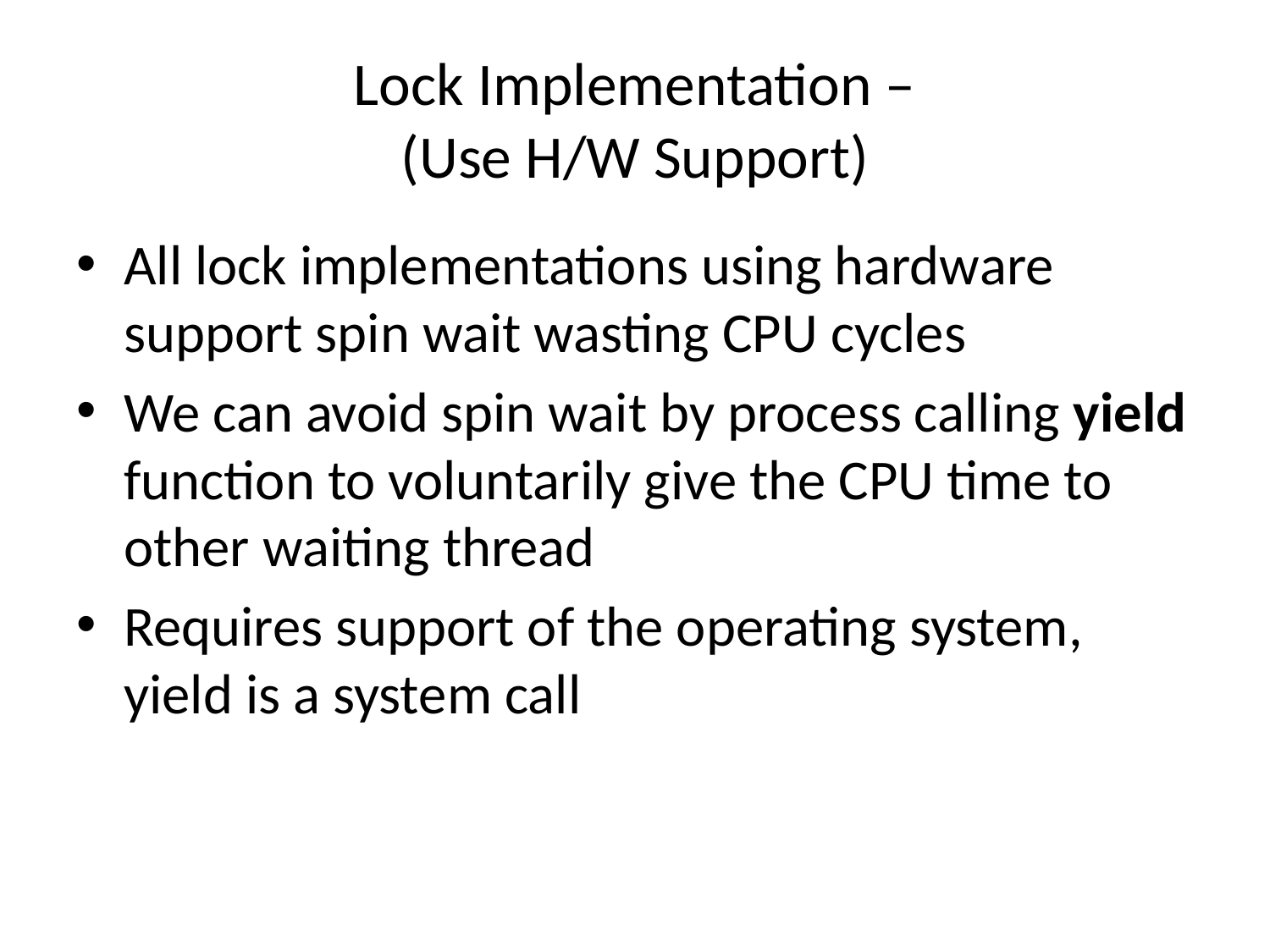

# Lock Implementation – (Use H/W Support)
All lock implementations using hardware support spin wait wasting CPU cycles
We can avoid spin wait by process calling yield function to voluntarily give the CPU time to other waiting thread
Requires support of the operating system, yield is a system call